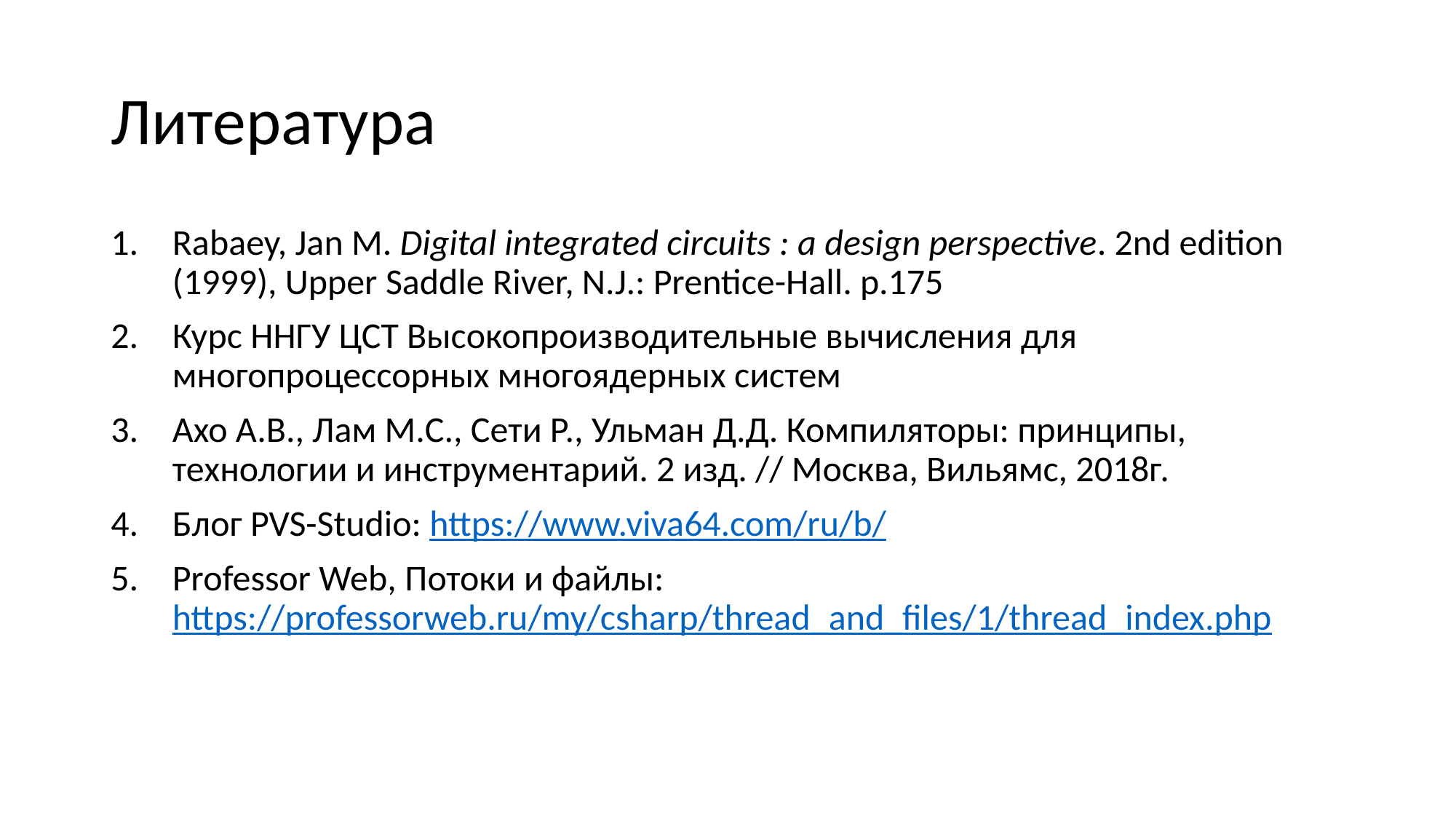

# Литература
Rabaey, Jan M. Digital integrated circuits : a design perspective. 2nd edition (1999), Upper Saddle River, N.J.: Prentice-Hall. p.175
Курс ННГУ ЦСТ Высокопроизводительные вычисления для многопроцессорных многоядерных систем
Ахо А.В., Лам М.С., Сети Р., Ульман Д.Д. Компиляторы: принципы, технологии и инструментарий. 2 изд. // Москва, Вильямс, 2018г.
Блог PVS-Studio: https://www.viva64.com/ru/b/
Professor Web, Потоки и файлы: https://professorweb.ru/my/csharp/thread_and_files/1/thread_index.php